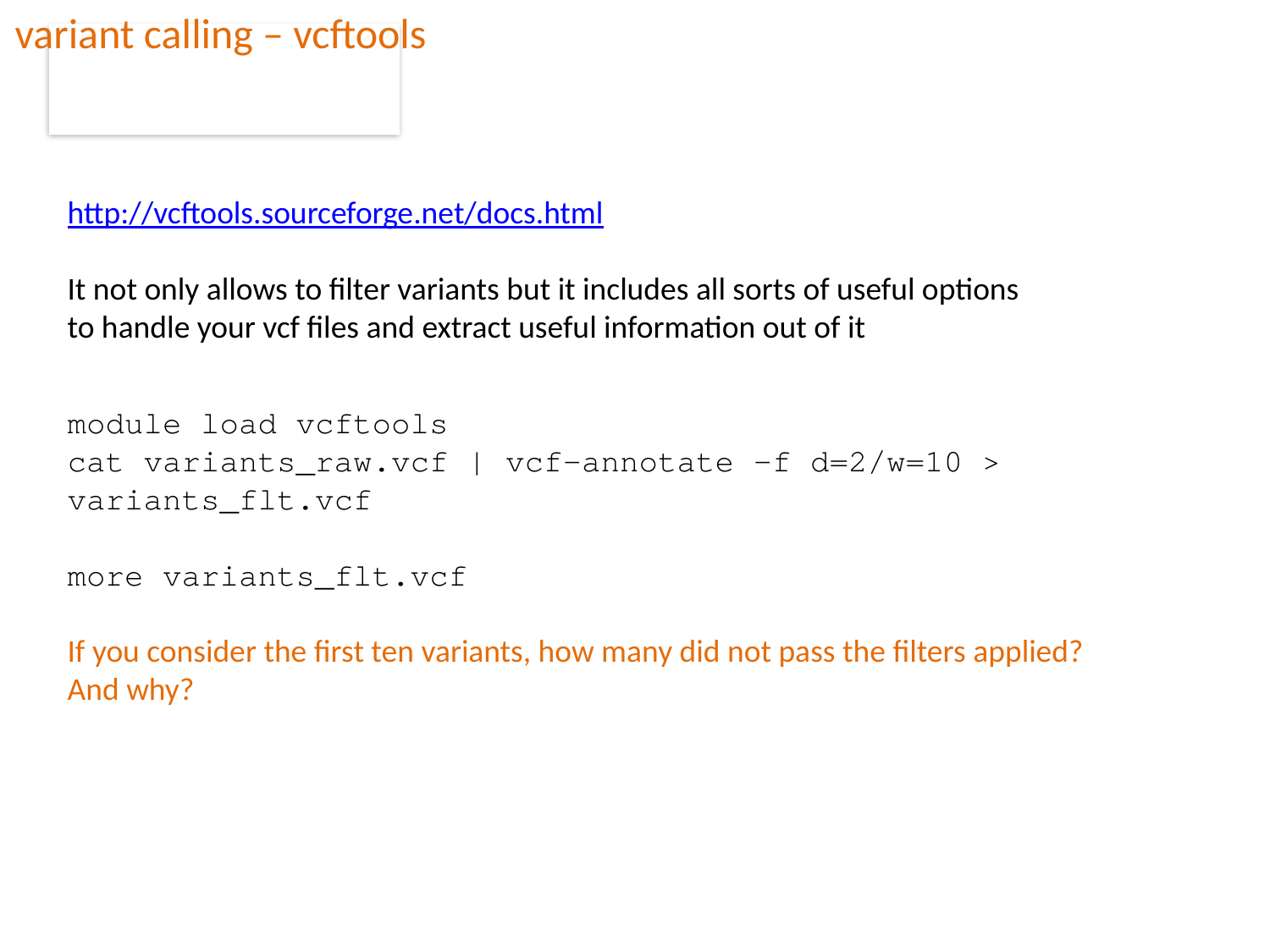

variant calling – vcftools

http://vcftools.sourceforge.net/docs.html

It not only allows to filter variants but it includes all sorts of useful options to handle your vcf files and extract useful information out of it
module load vcftools
cat variants_raw.vcf | vcf-annotate –f d=2/w=10 > variants_flt.vcf

more variants_flt.vcf

If you consider the first ten variants, how many did not pass the filters applied? And why?